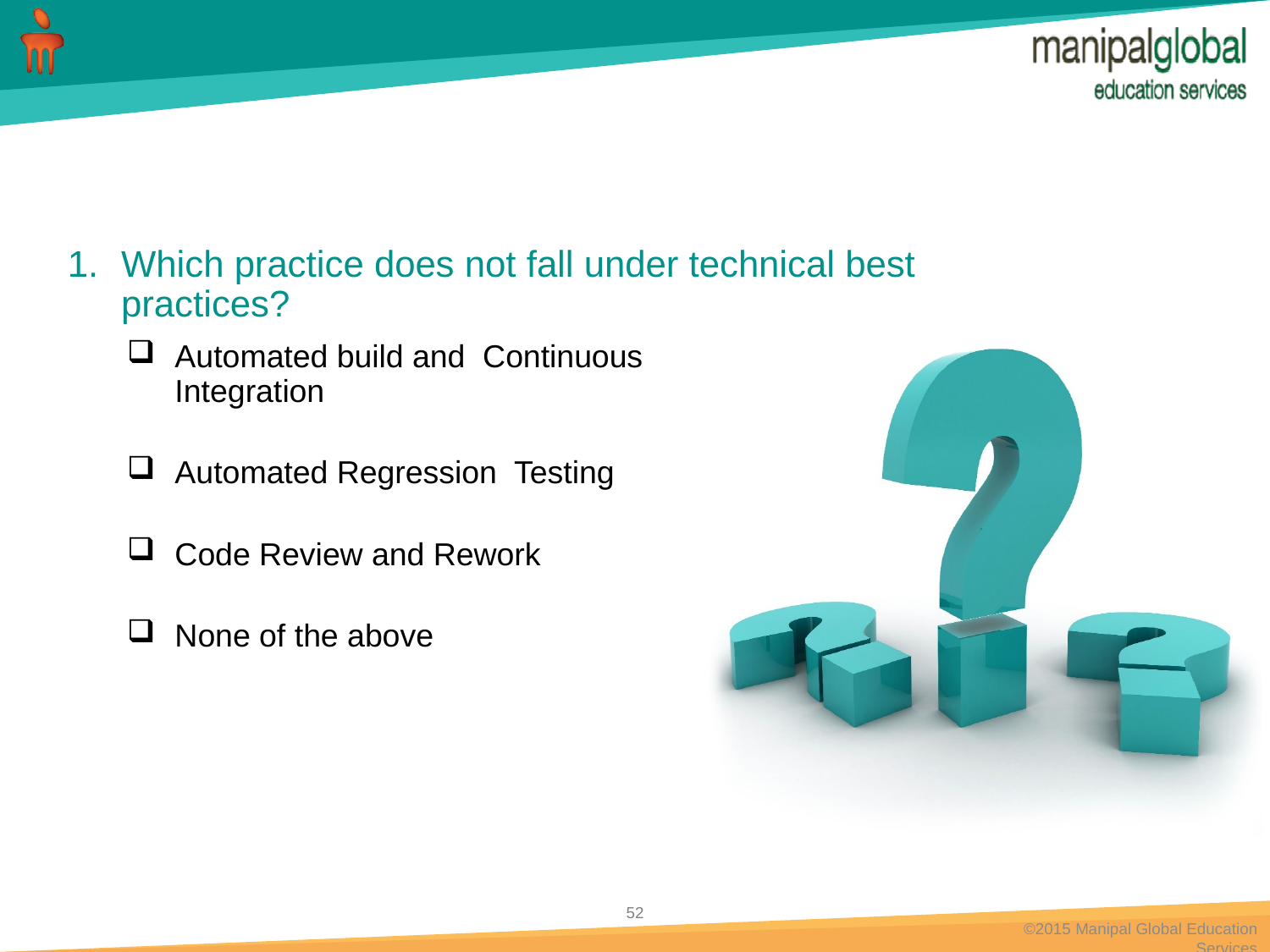

#
Which practice does not fall under technical best practices?

Automated build and  Continuous Integration

Automated Regression  Testing

Code Review and Rework

None of the above